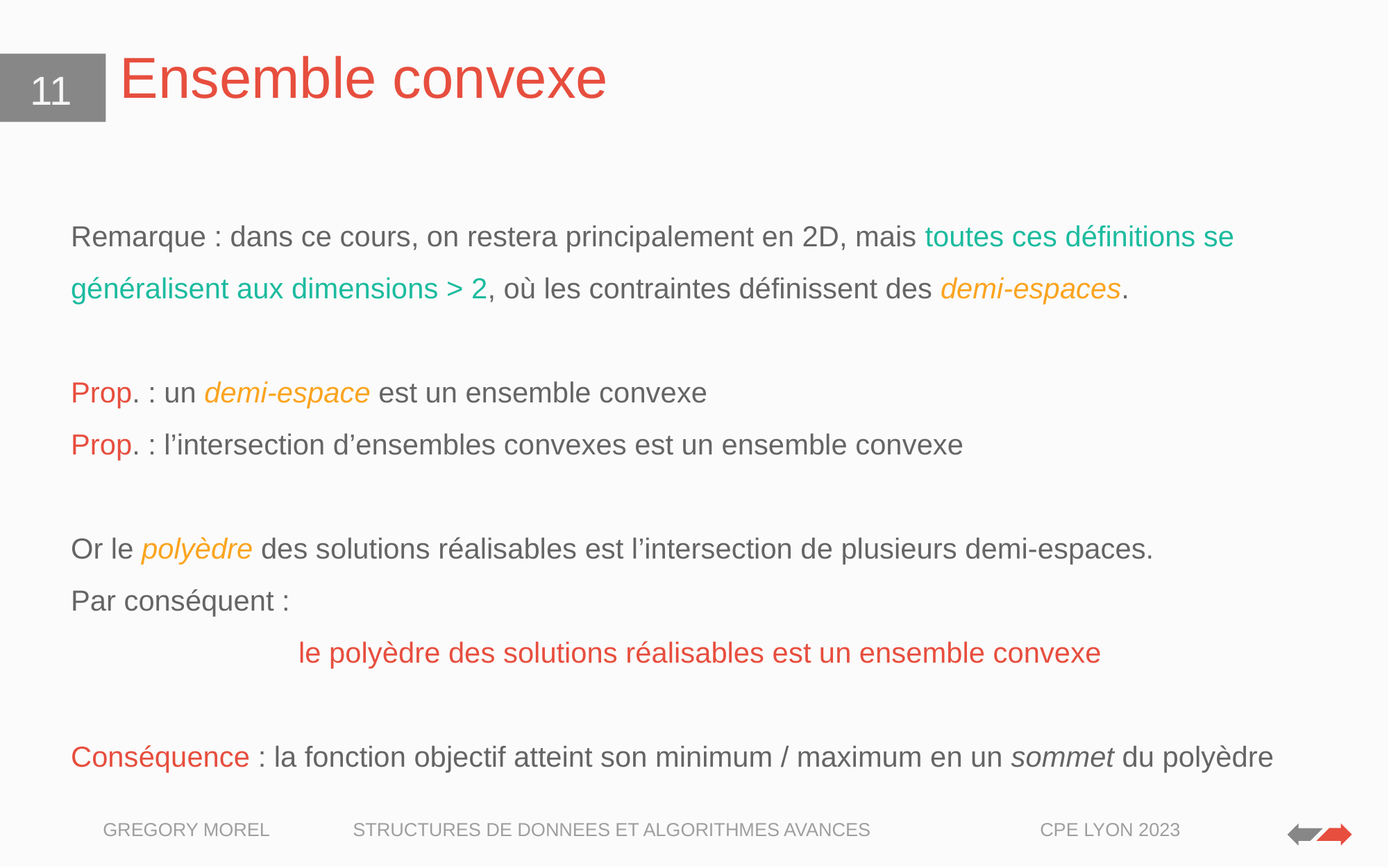

# Ensemble convexe
11
Remarque : dans ce cours, on restera principalement en 2D, mais toutes ces définitions se généralisent aux dimensions > 2, où les contraintes définissent des demi-espaces.

Prop. : un demi-espace est un ensemble convexe
Prop. : l’intersection d’ensembles convexes est un ensemble convexe

Or le polyèdre des solutions réalisables est l’intersection de plusieurs demi-espaces.
Par conséquent :
le polyèdre des solutions réalisables est un ensemble convexe

Conséquence : la fonction objectif atteint son minimum / maximum en un sommet du polyèdre